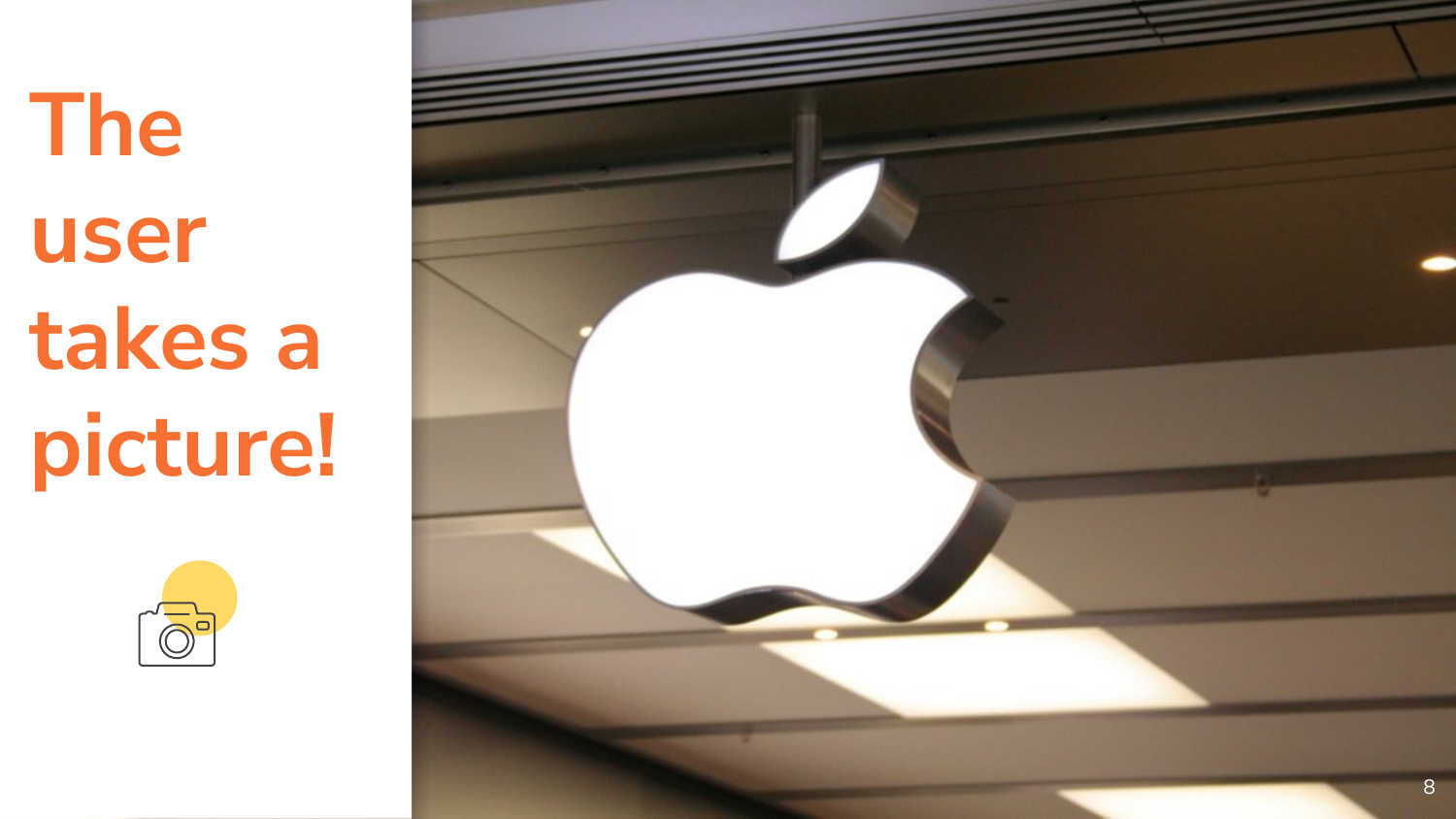

# The user takes a picture!

8